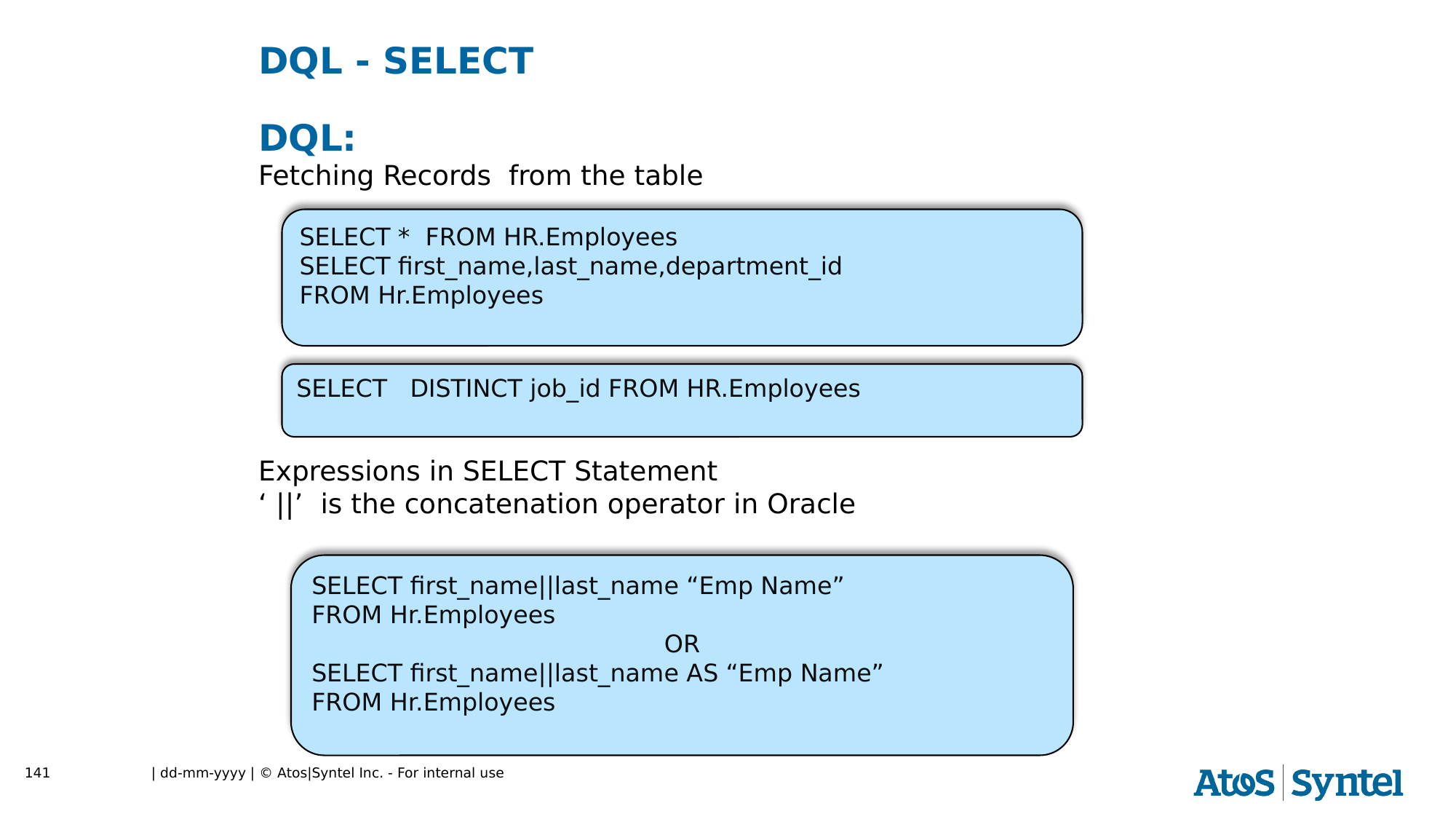

# DQL - SELECT
DQL:
Fetching Records  from the table

Expressions in SELECT Statement
‘ ||’  is the concatenation operator in Oracle

SELECT *  FROM HR.Employees
SELECT first_name,last_name,department_id
FROM Hr.Employees

SELECT   DISTINCT job_id FROM HR.Employees

SELECT first_name||last_name “Emp Name”
FROM Hr.Employees
OR
SELECT first_name||last_name AS “Emp Name”
FROM Hr.Employees